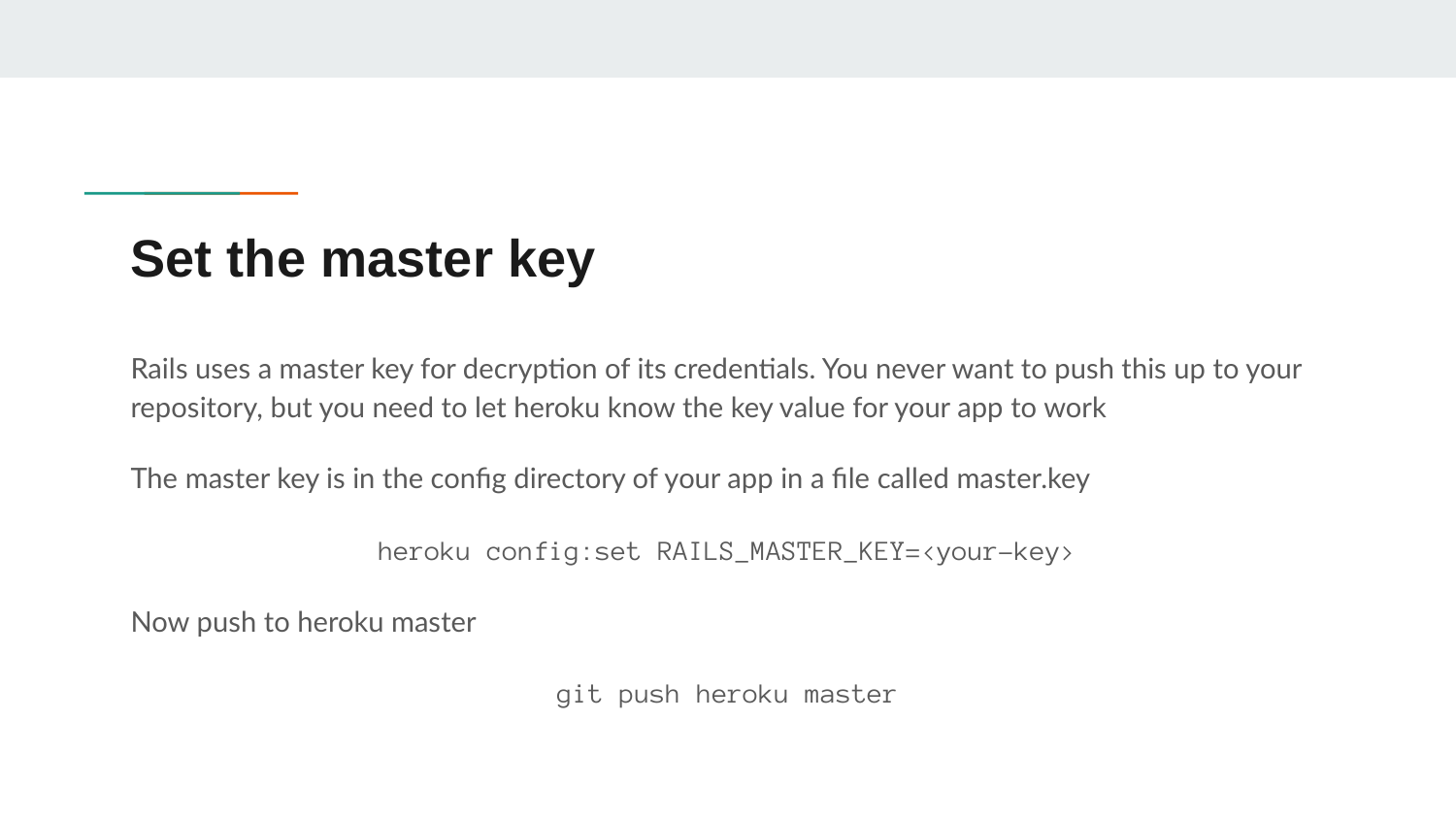

# Set the master key
Rails uses a master key for decryption of its credentials. You never want to push this up to your repository, but you need to let heroku know the key value for your app to work
The master key is in the config directory of your app in a file called master.key
heroku config:set RAILS_MASTER_KEY=<your-key>
Now push to heroku master
git push heroku master